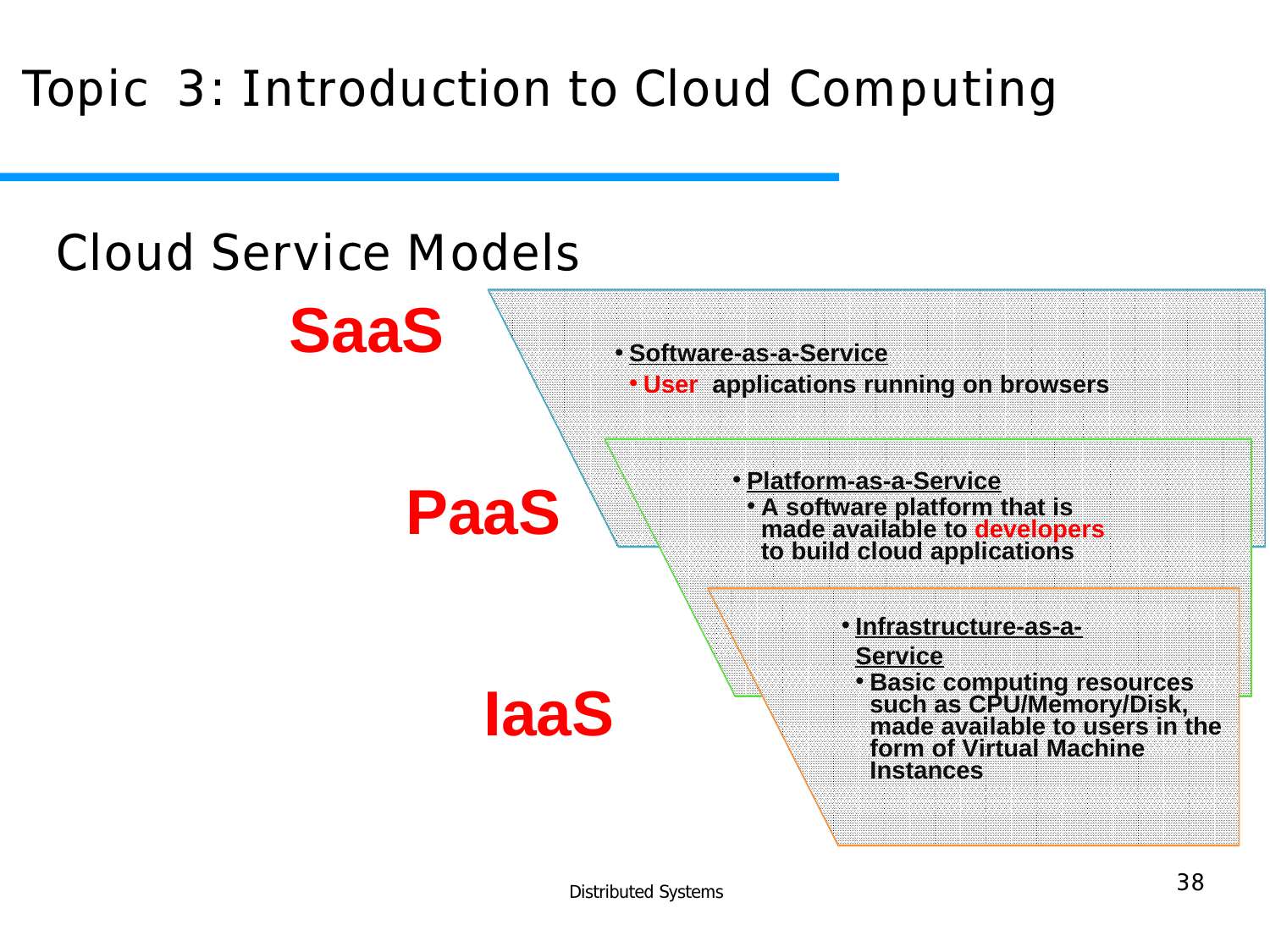

Topic  3: Introduction to Cloud Computing
# Cloud Service Models
SaaS

Software-as-a-Service
User  applications running on browsers

Platform-as-a-Service
A software platform that is made available to developers to build cloud applications

Infrastructure-as-a-Service
Basic computing resources such as CPU/Memory/Disk, made available to users in the form of Virtual Machine Instances
PaaS

IaaS

IaaS
38
Distributed Systems